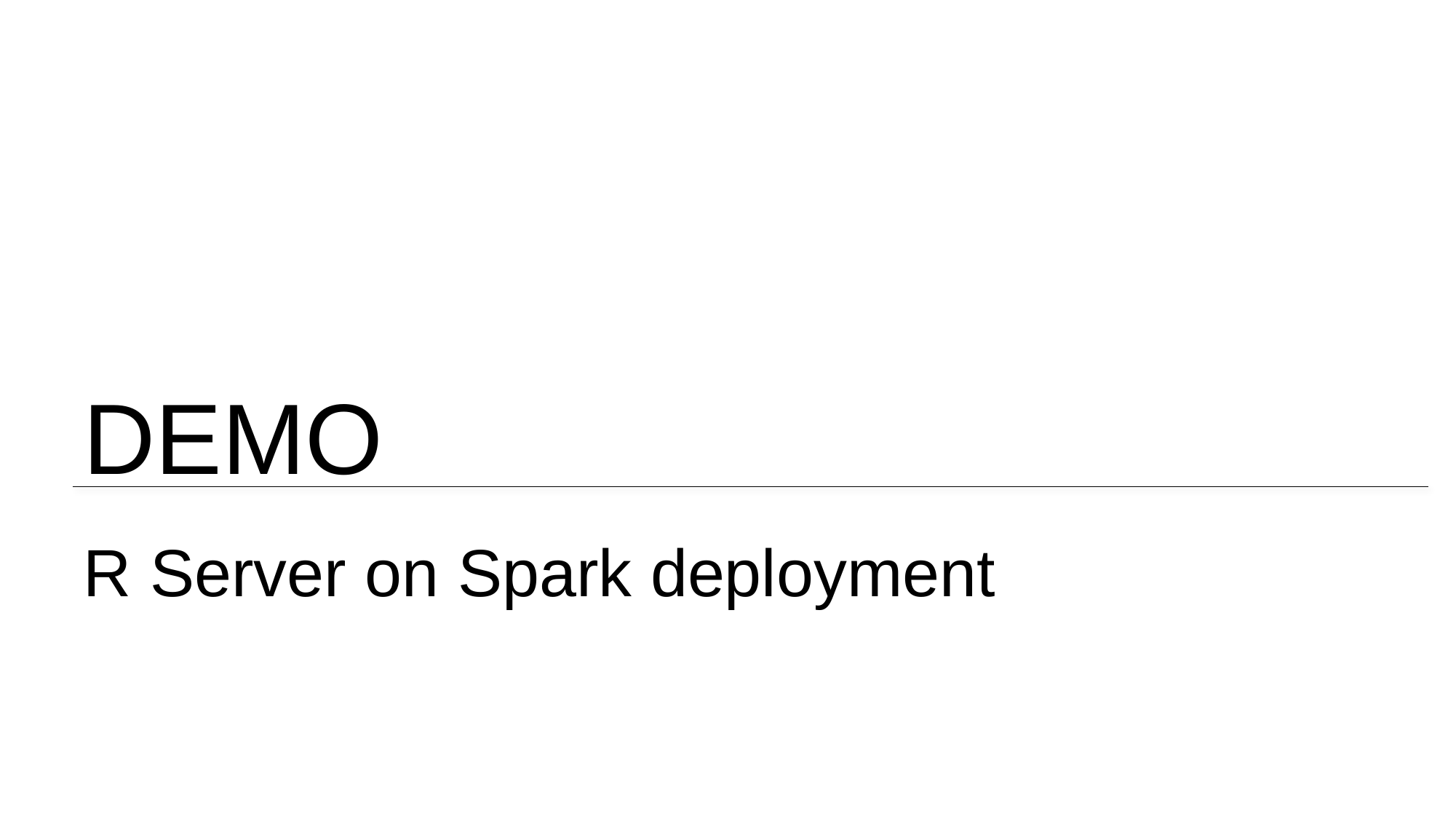

DEMO
# R Server on Spark deployment